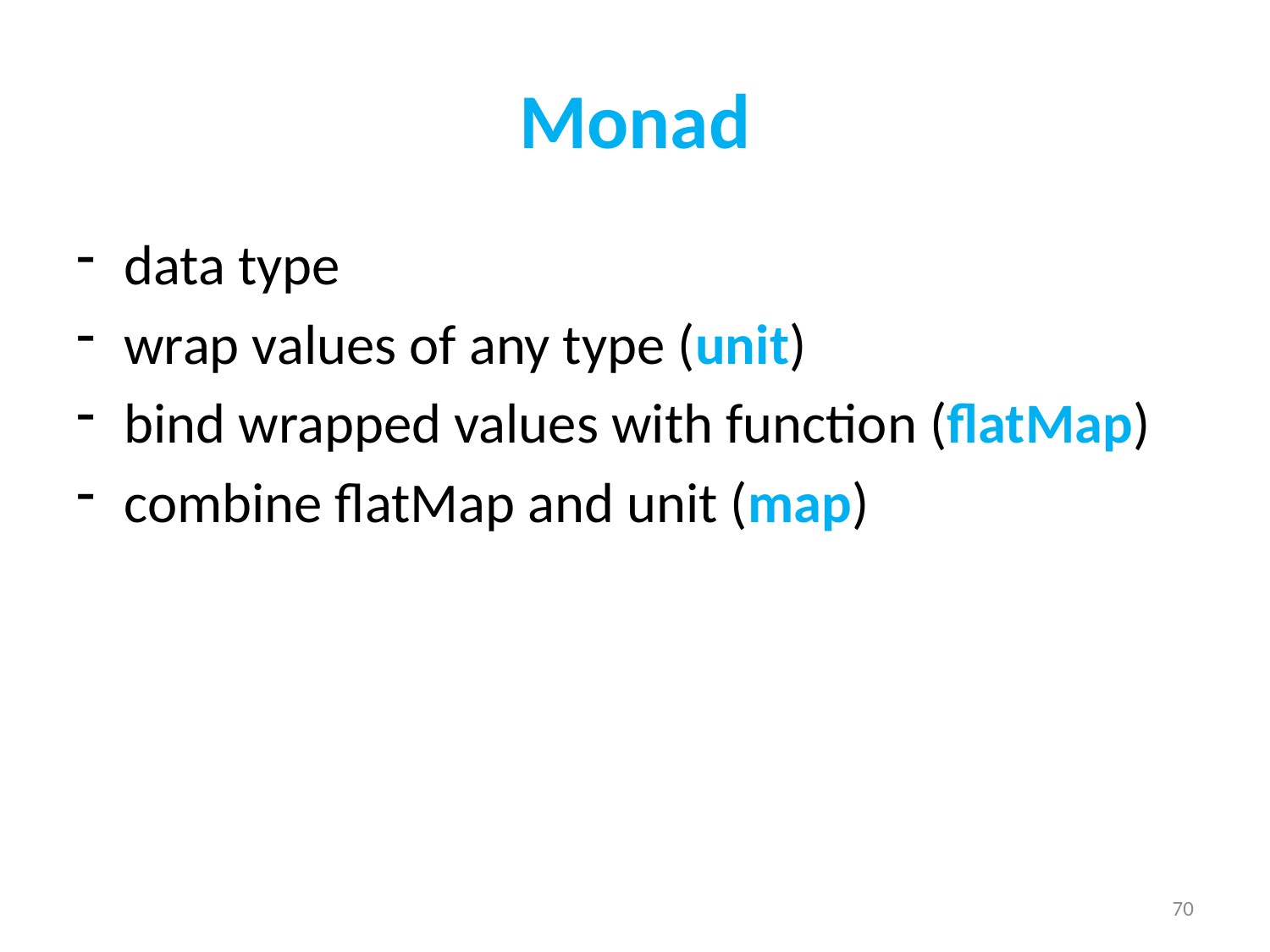

# Monad
data type
wrap values of any type (unit)
bind wrapped values with function (flatMap)
combine flatMap and unit (map)

70